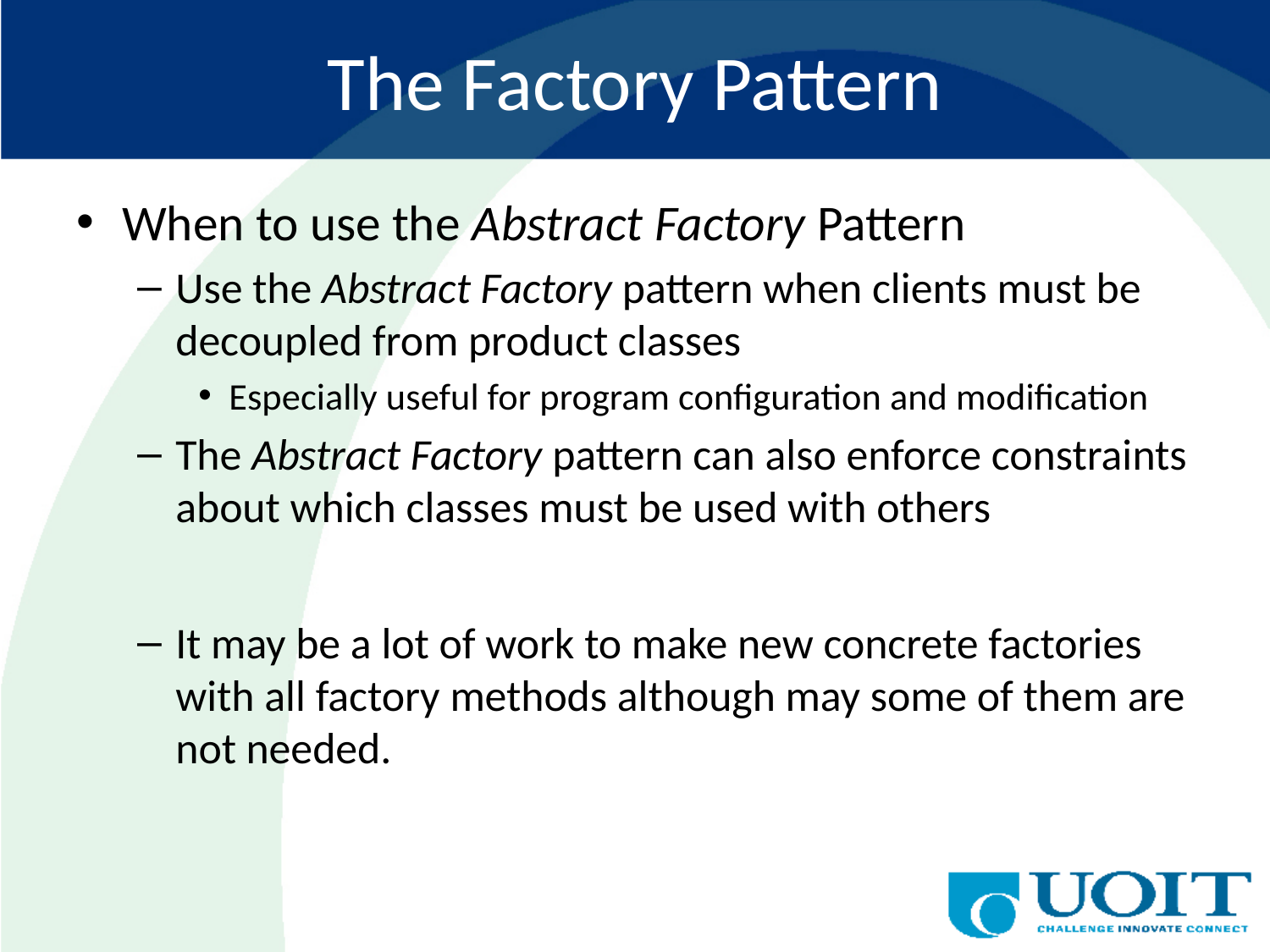

# The Factory Pattern

When to use the Abstract Factory Pattern
Use the Abstract Factory pattern when clients must be decoupled from product classes
Especially useful for program configuration and modification
The Abstract Factory pattern can also enforce constraints about which classes must be used with others

It may be a lot of work to make new concrete factories with all factory methods although may some of them are not needed.